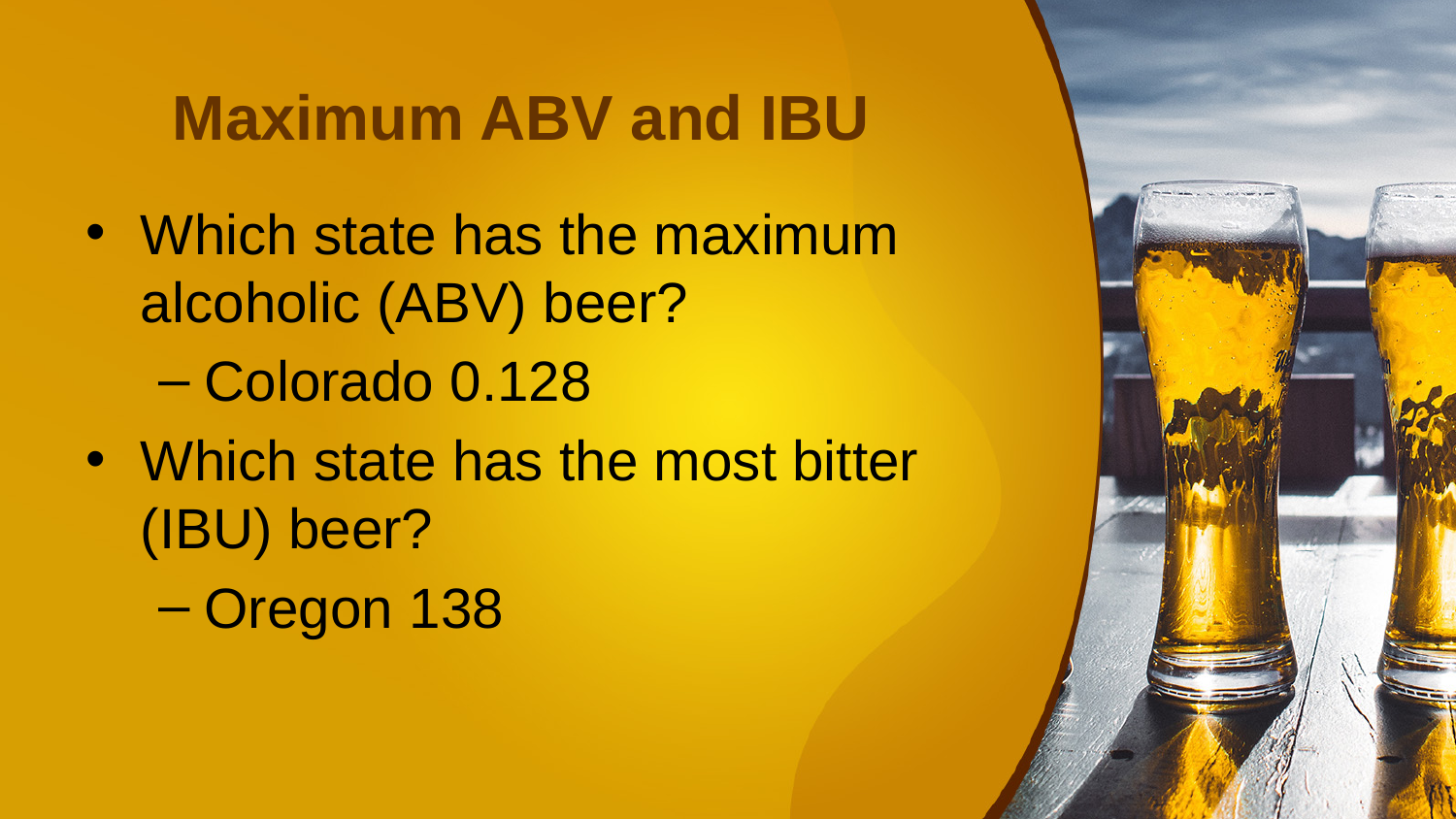

# Maximum ABV and IBU
Which state has the maximum alcoholic (ABV) beer?
Colorado 0.128
Which state has the most bitter (IBU) beer?
Oregon 138